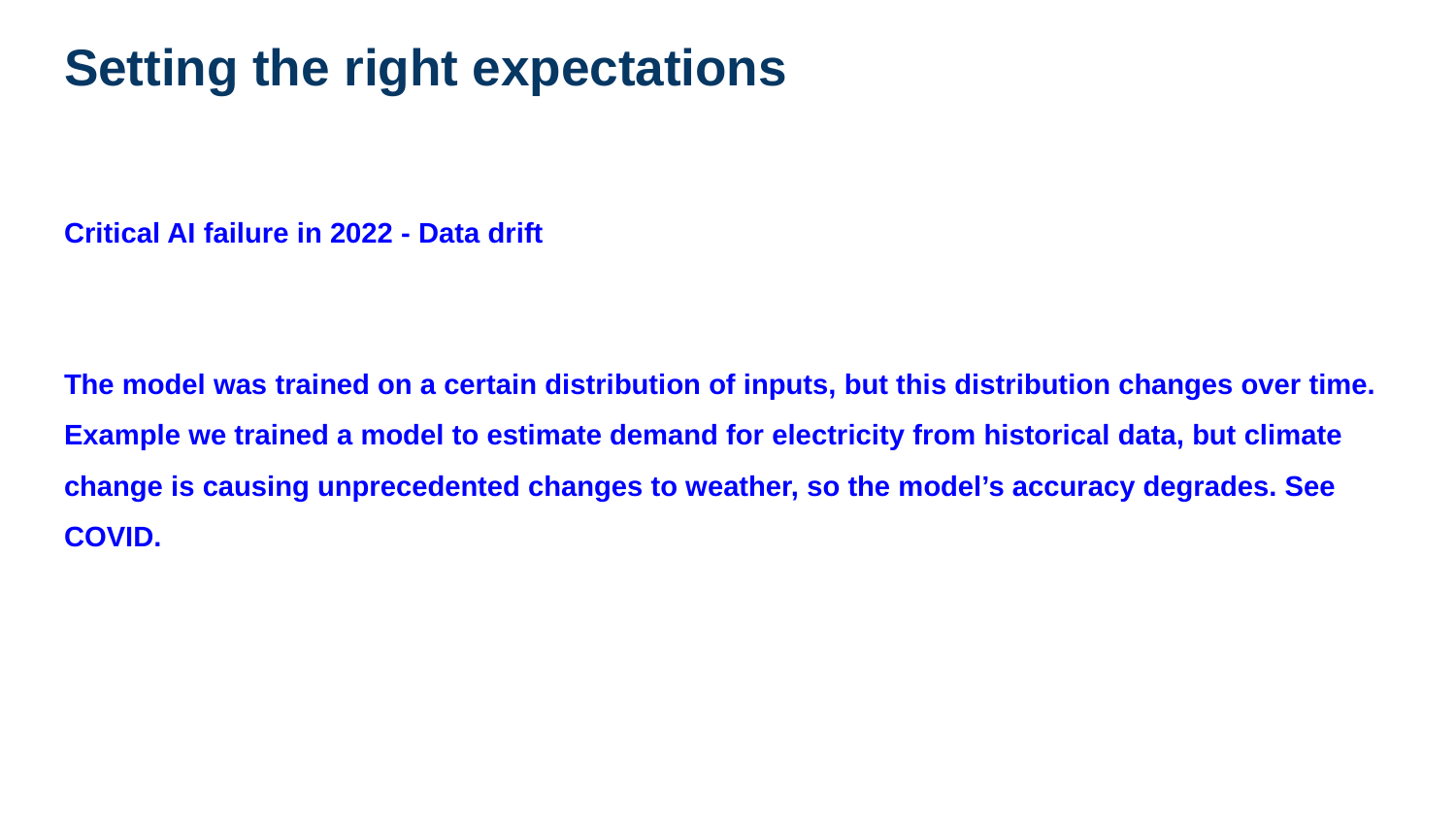

# Setting the right expectations
Critical AI failure in 2022 - Data drift

The model was trained on a certain distribution of inputs, but this distribution changes over time. Example we trained a model to estimate demand for electricity from historical data, but climate change is causing unprecedented changes to weather, so the model’s accuracy degrades. See COVID.